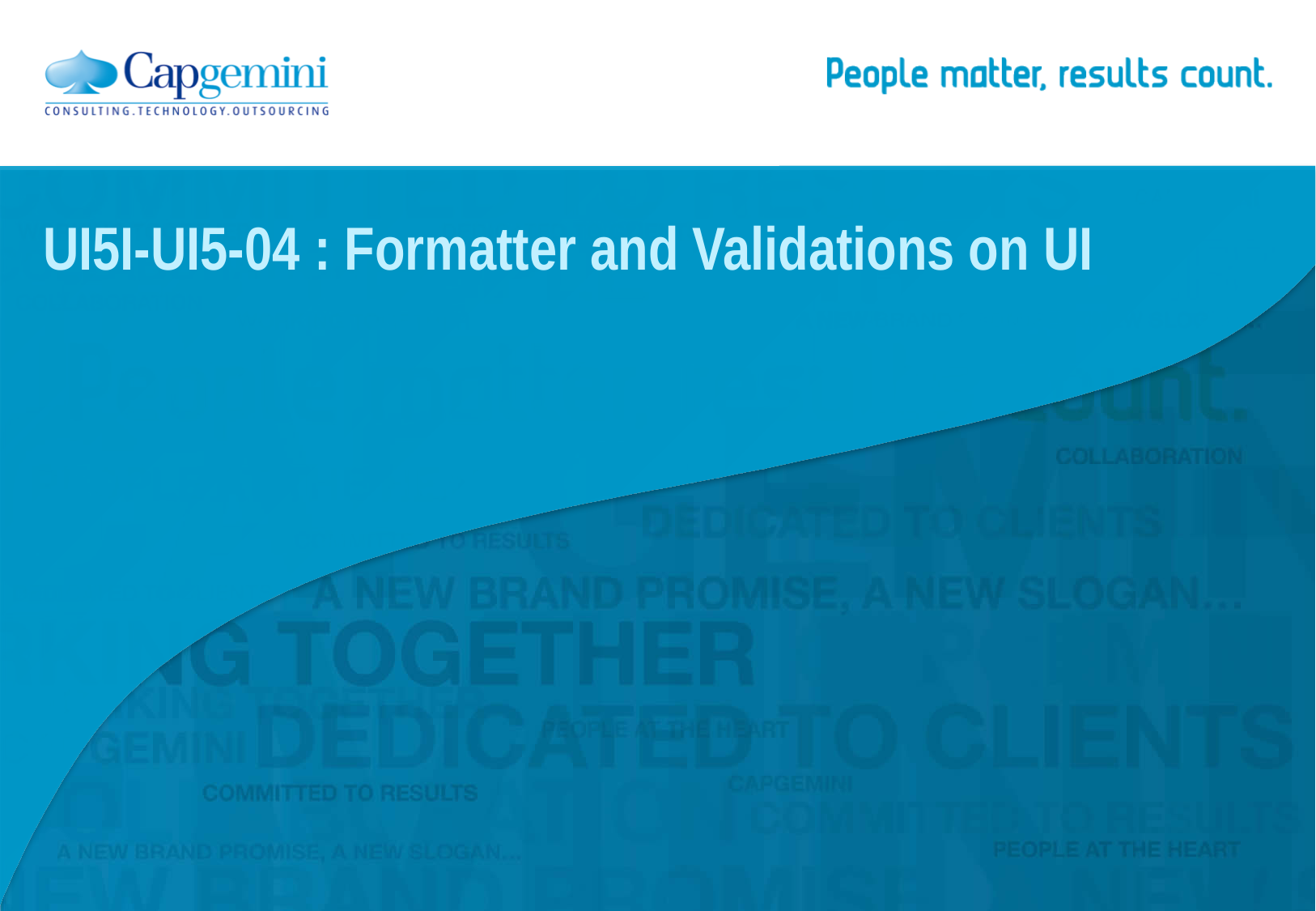

# UI5I-UI5-04 : Formatter and Validations on UI